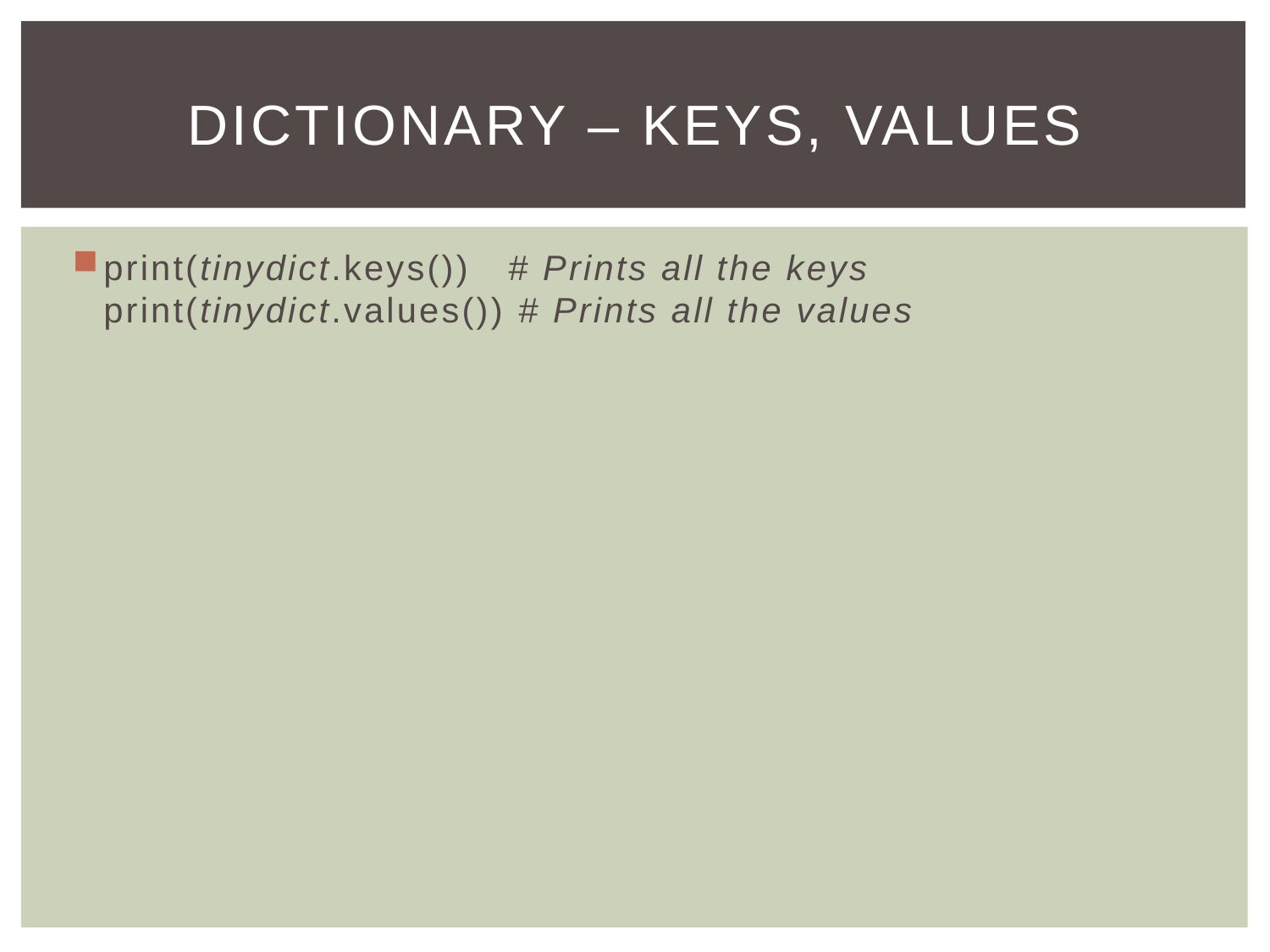

# Dictionary – keys, values
print(tinydict.keys())   # Prints all the keys
print(tinydict.values()) # Prints all the values